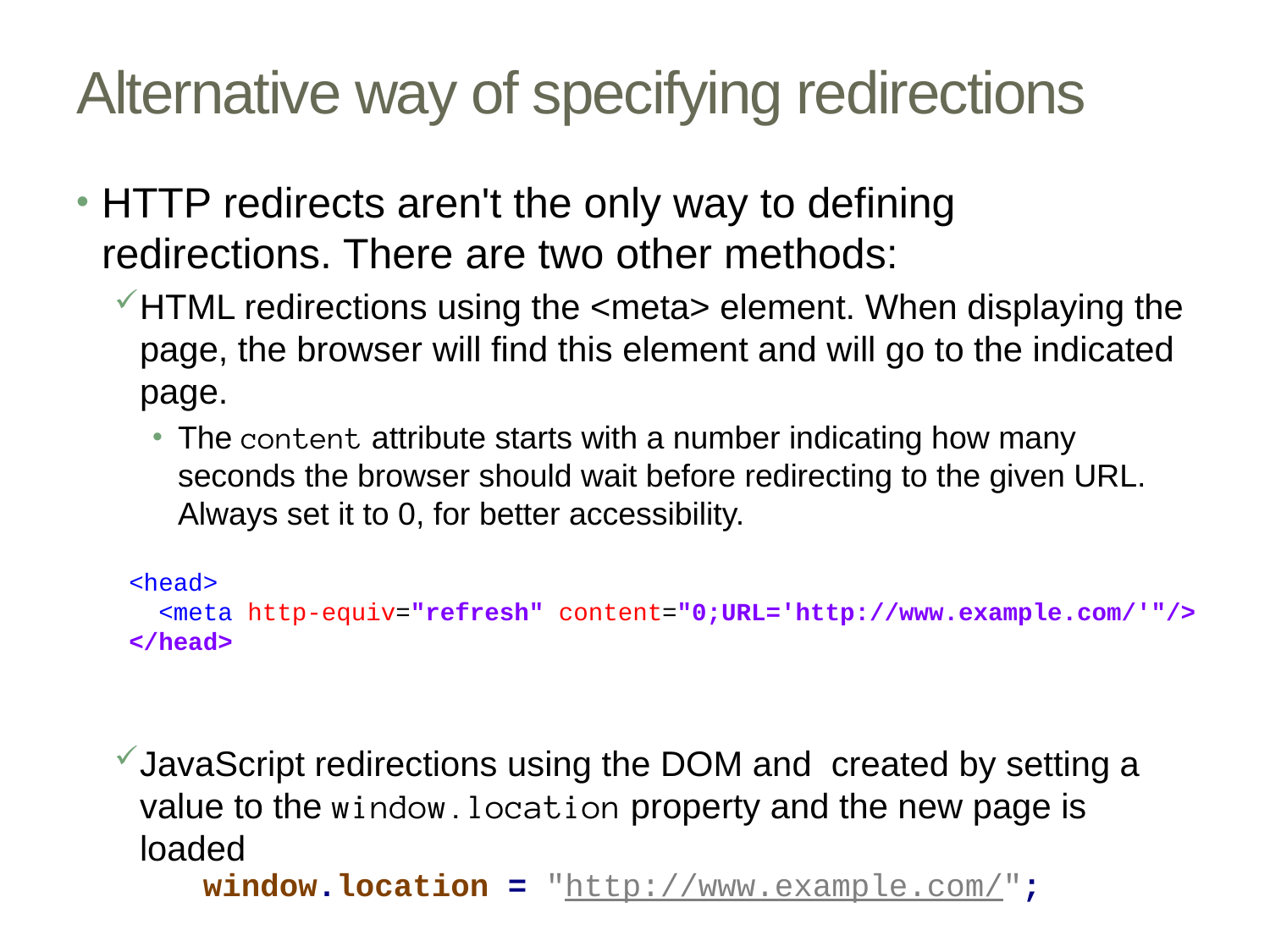

# Alternative way of specifying redirections
HTTP redirects aren't the only way to defining redirections. There are two other methods:
HTML redirections using the <meta> element. When displaying the page, the browser will find this element and will go to the indicated page.
The content attribute starts with a number indicating how many seconds the browser should wait before redirecting to the given URL. Always set it to 0, for better accessibility.

JavaScript redirections using the DOM and  created by setting a value to the window.location property and the new page is loaded
<head>
  <meta http-equiv="refresh" content="0;URL='http://www.example.com/'"/>
</head>
window.location = "http://www.example.com/";